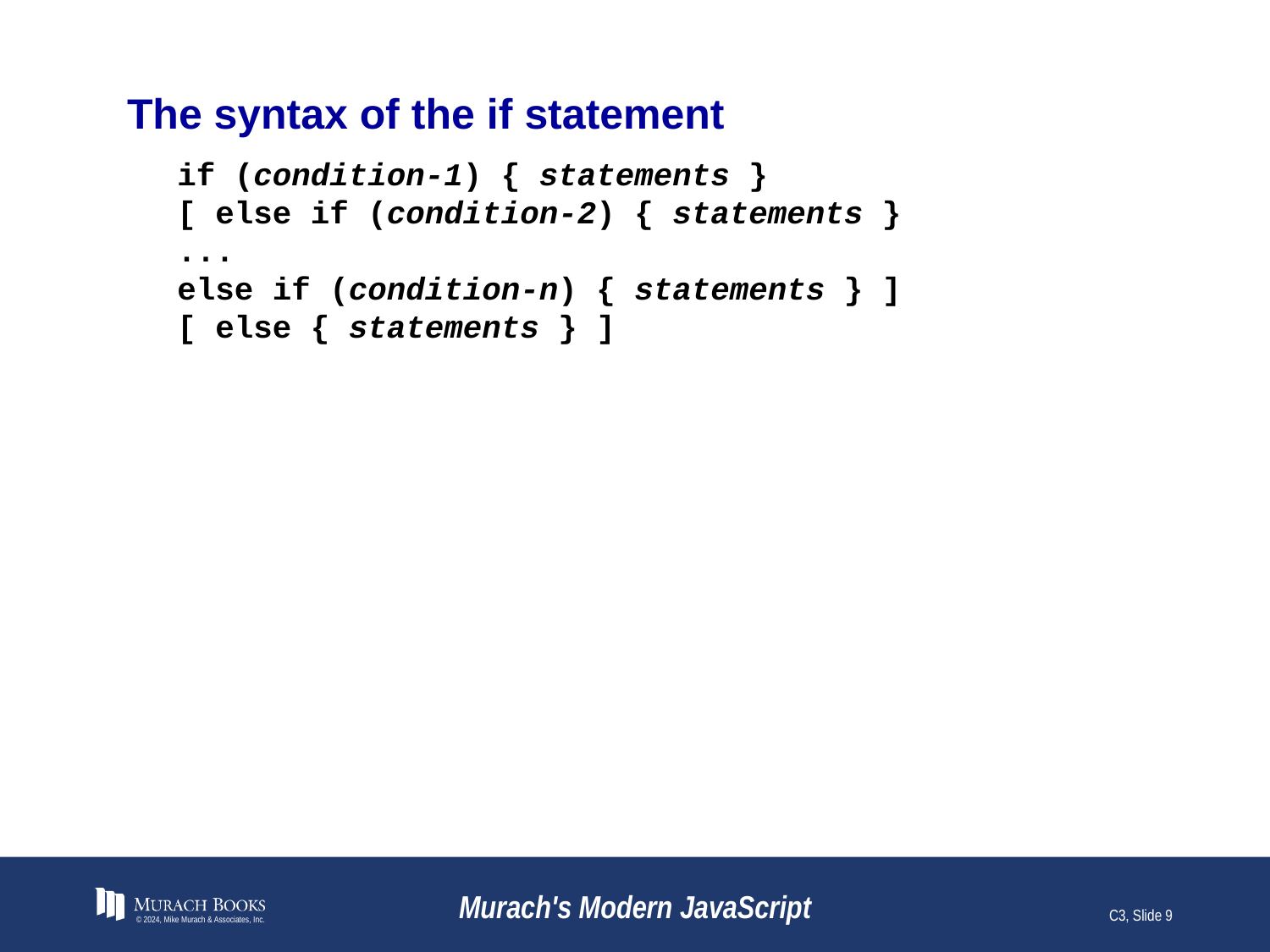

# The syntax of the if statement
if (condition-1) { statements }
[ else if (condition-2) { statements }
...
else if (condition-n) { statements } ]
[ else { statements } ]

© 2024, Mike Murach & Associates, Inc.
Murach's Modern JavaScript

C3, Slide 9